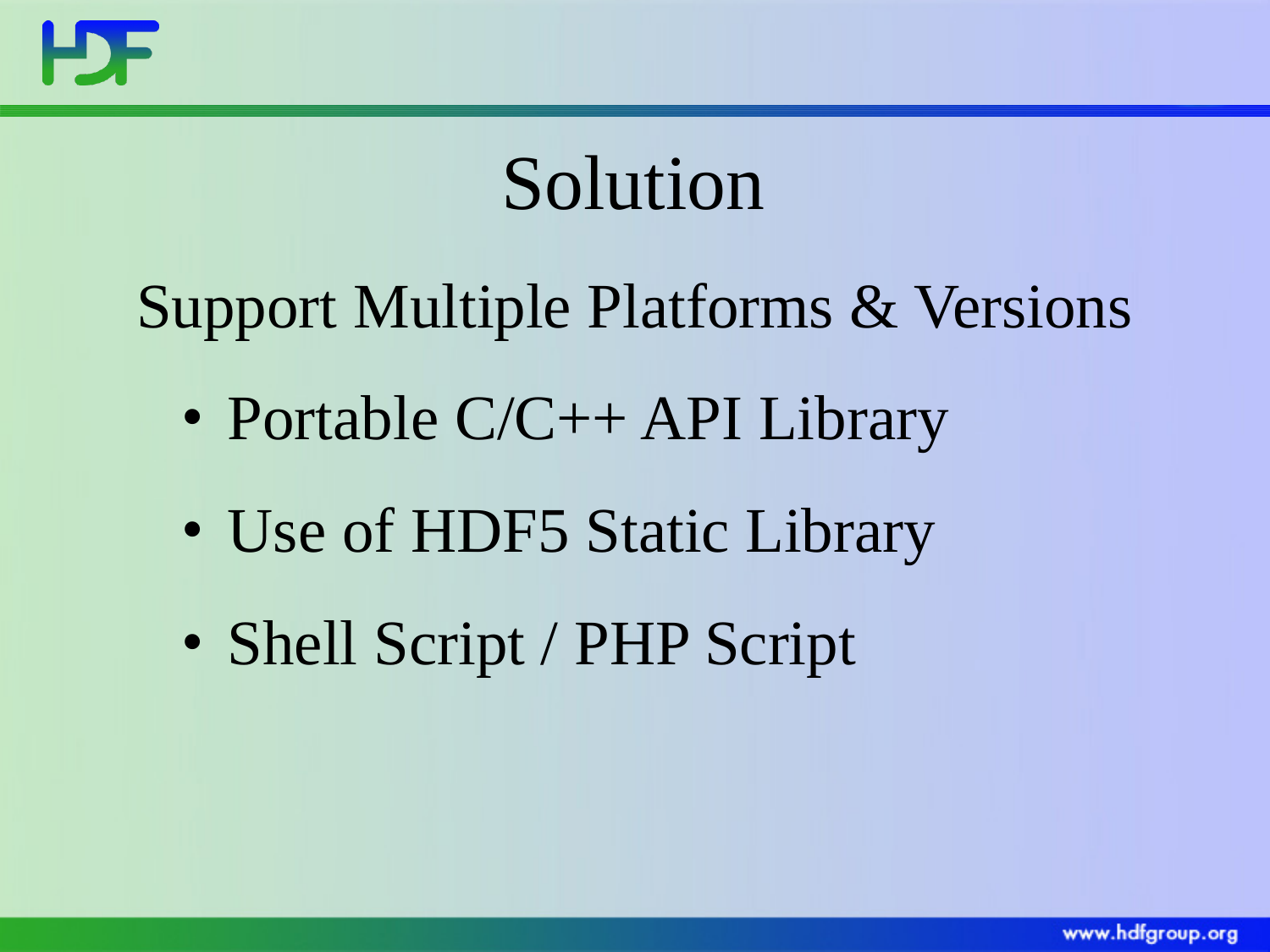

Solution
Support Multiple Platforms & Versions
 Portable C/C++ API Library
 Use of HDF5 Static Library
 Shell Script / PHP Script